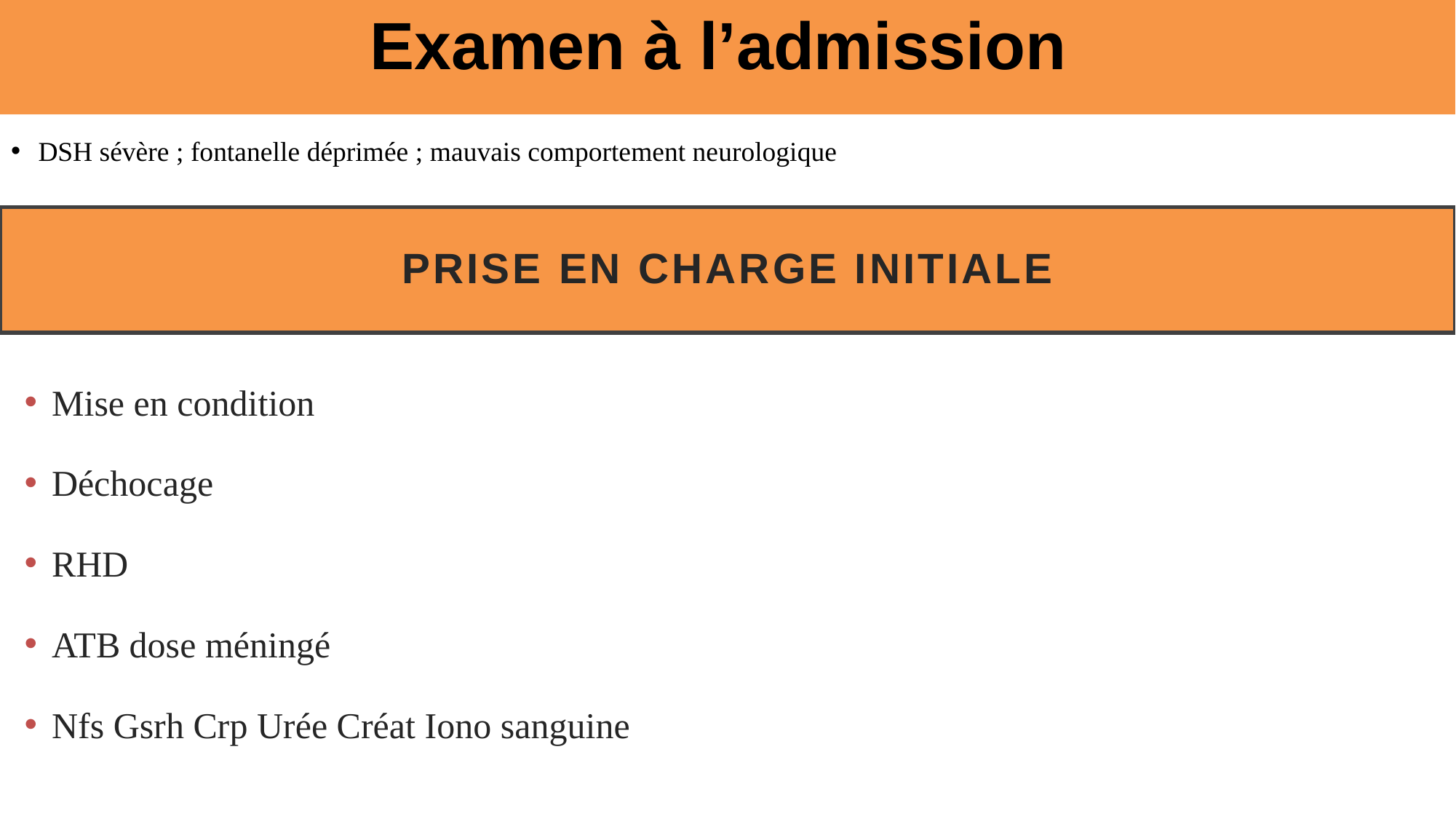

# Examen à l’admission
DSH sévère ; fontanelle déprimée ; mauvais comportement neurologique
Prise en charge INITIALE
Mise en condition
Déchocage
RHD
ATB dose méningé
Nfs Gsrh Crp Urée Créat Iono sanguine